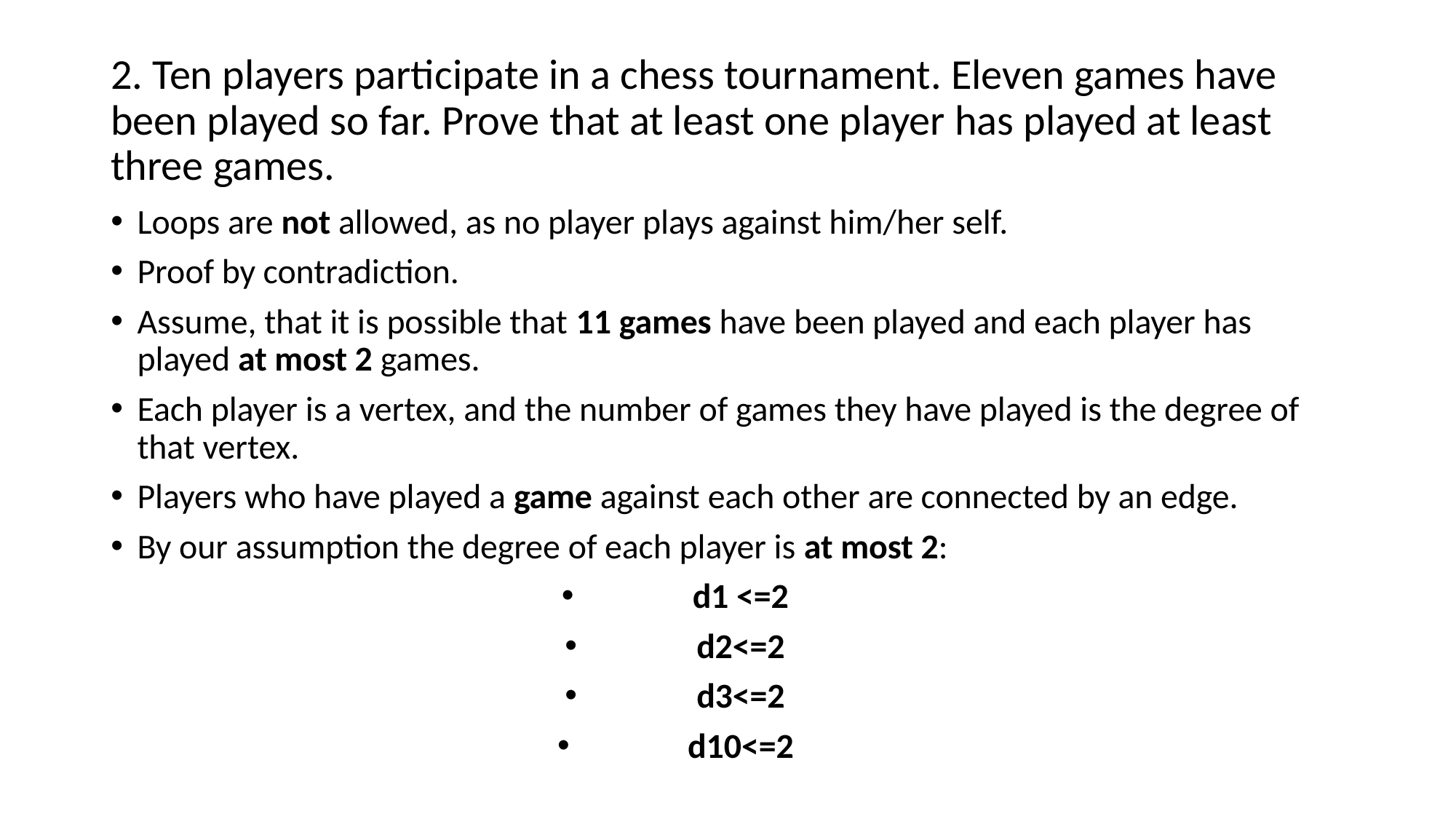

# 2. Ten players participate in a chess tournament. Eleven games have been played so far. Prove that at least one player has played at least three games.
Loops are not allowed, as no player plays against him/her self.
Proof by contradiction.
Assume, that it is possible that 11 games have been played and each player has played at most 2 games.
Each player is a vertex, and the number of games they have played is the degree of that vertex.
Players who have played a game against each other are connected by an edge.
By our assumption the degree of each player is at most 2:
d1 <=2
d2<=2
d3<=2
d10<=2